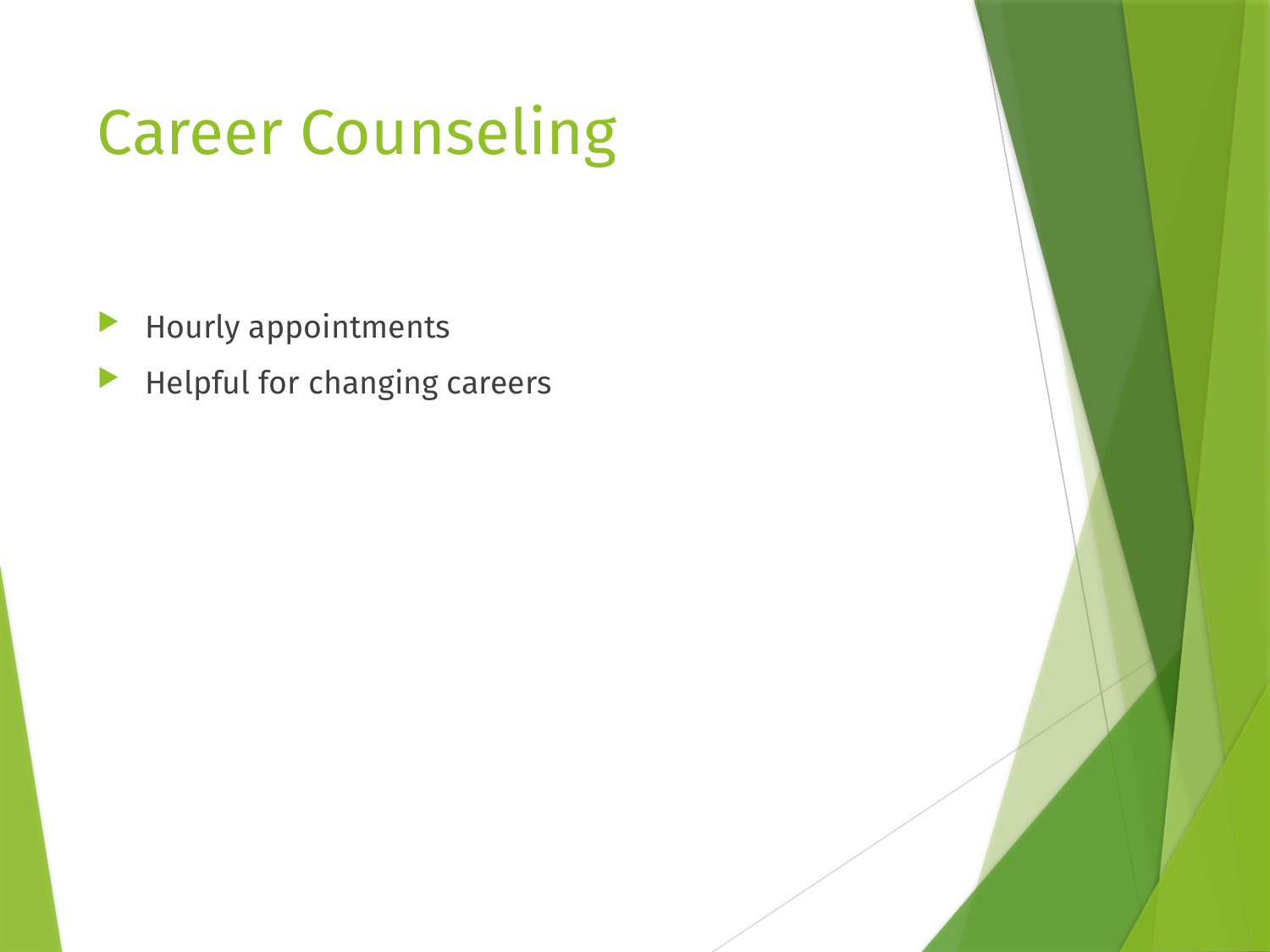

# Career Counseling
Hourly appointments
Helpful for changing careers